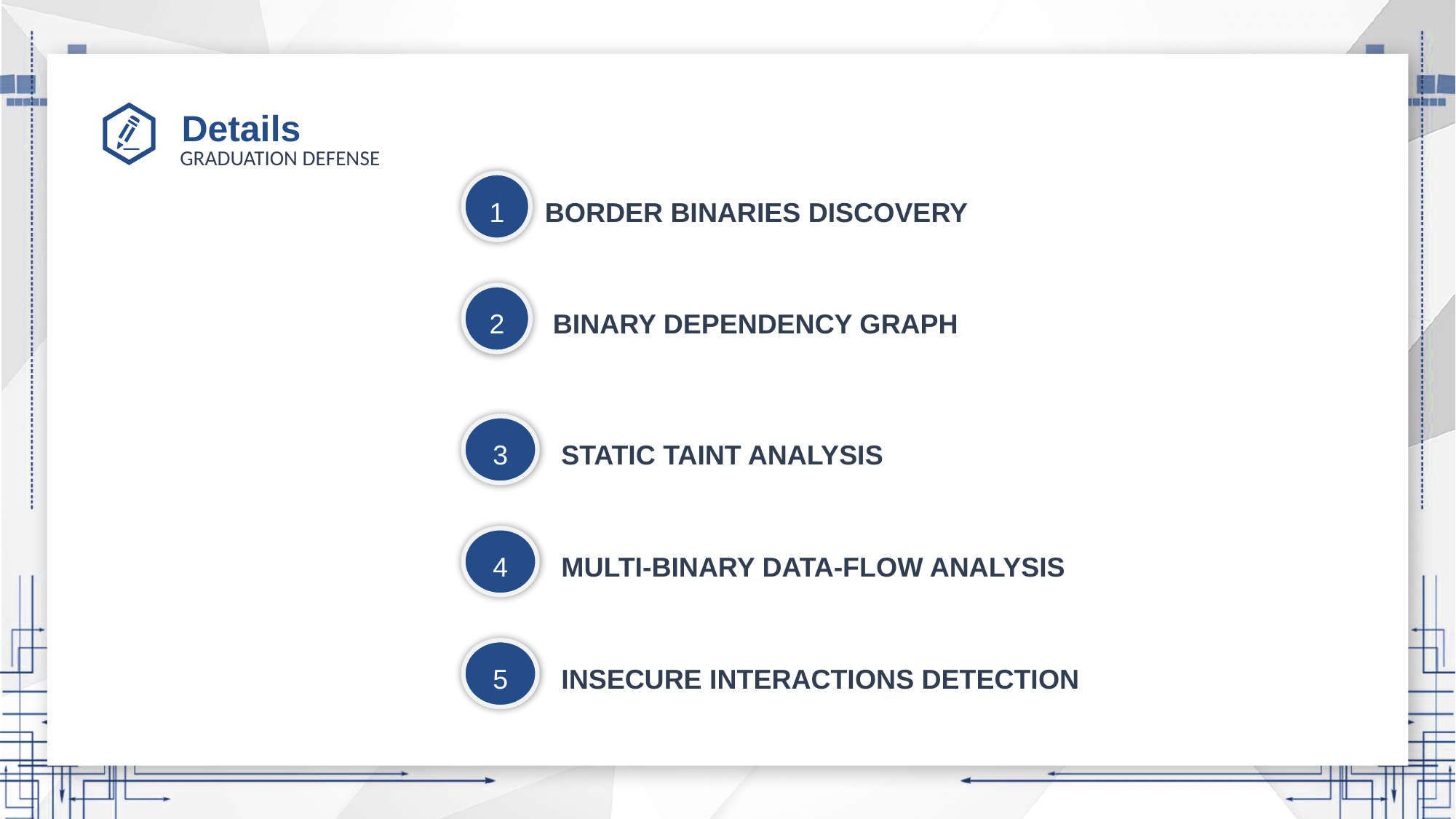

# Details
1
BORDER BINARIES DISCOVERY
2
BINARY DEPENDENCY GRAPH
3
STATIC TAINT ANALYSIS
4
MULTI-BINARY DATA-FLOW ANALYSIS
5
INSECURE INTERACTIONS DETECTION